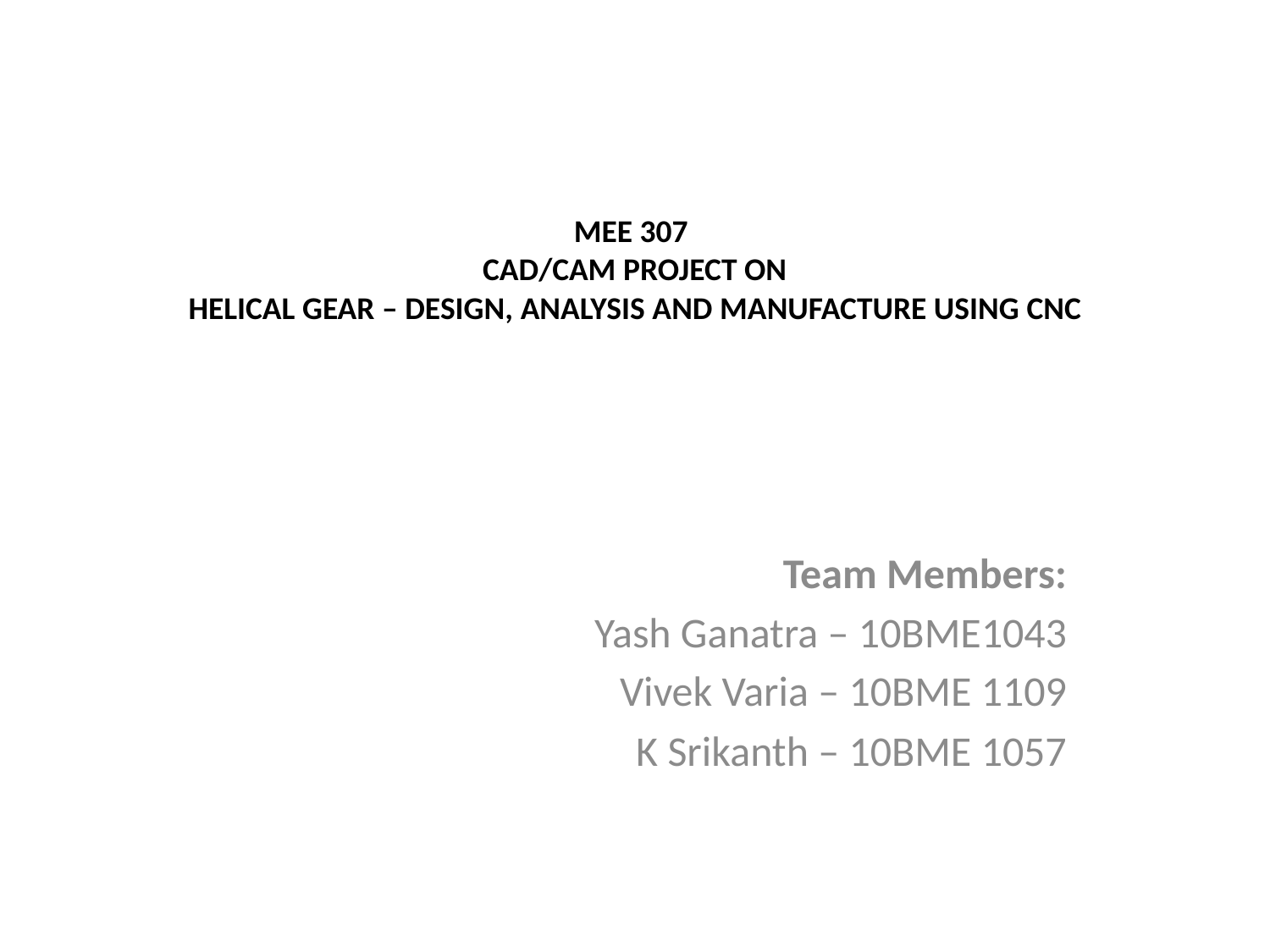

# MEE 307 CAD/CAM PROJECT ON HELICAL GEAR – DESIGN, ANALYSIS AND MANUFACTURE USING CNC
Team Members:
Yash Ganatra – 10BME1043
Vivek Varia – 10BME 1109
K Srikanth – 10BME 1057